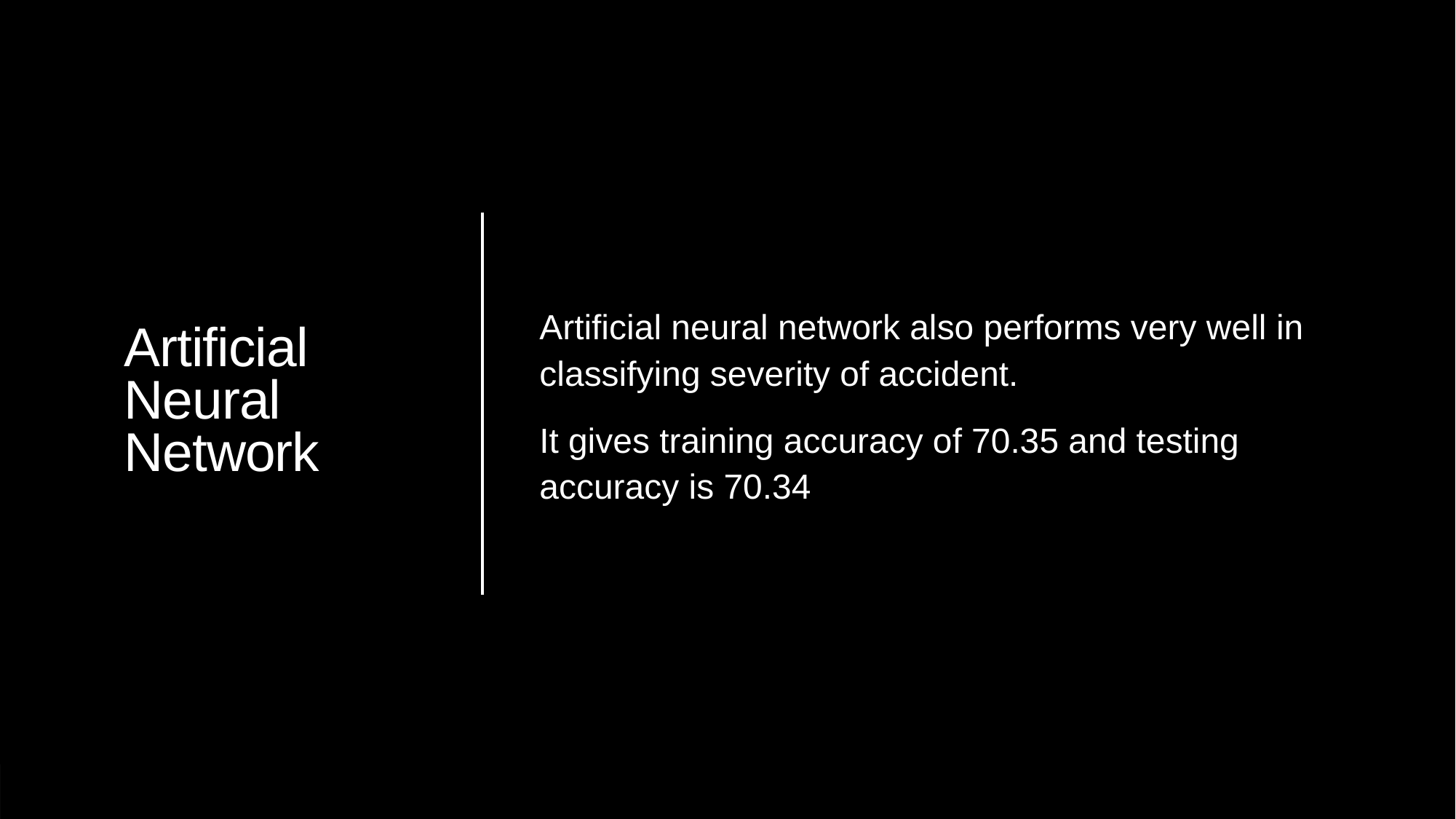

# Artificial Neural Network
Artificial neural network also performs very well in classifying severity of accident.
It gives training accuracy of 70.35 and testing accuracy is 70.34